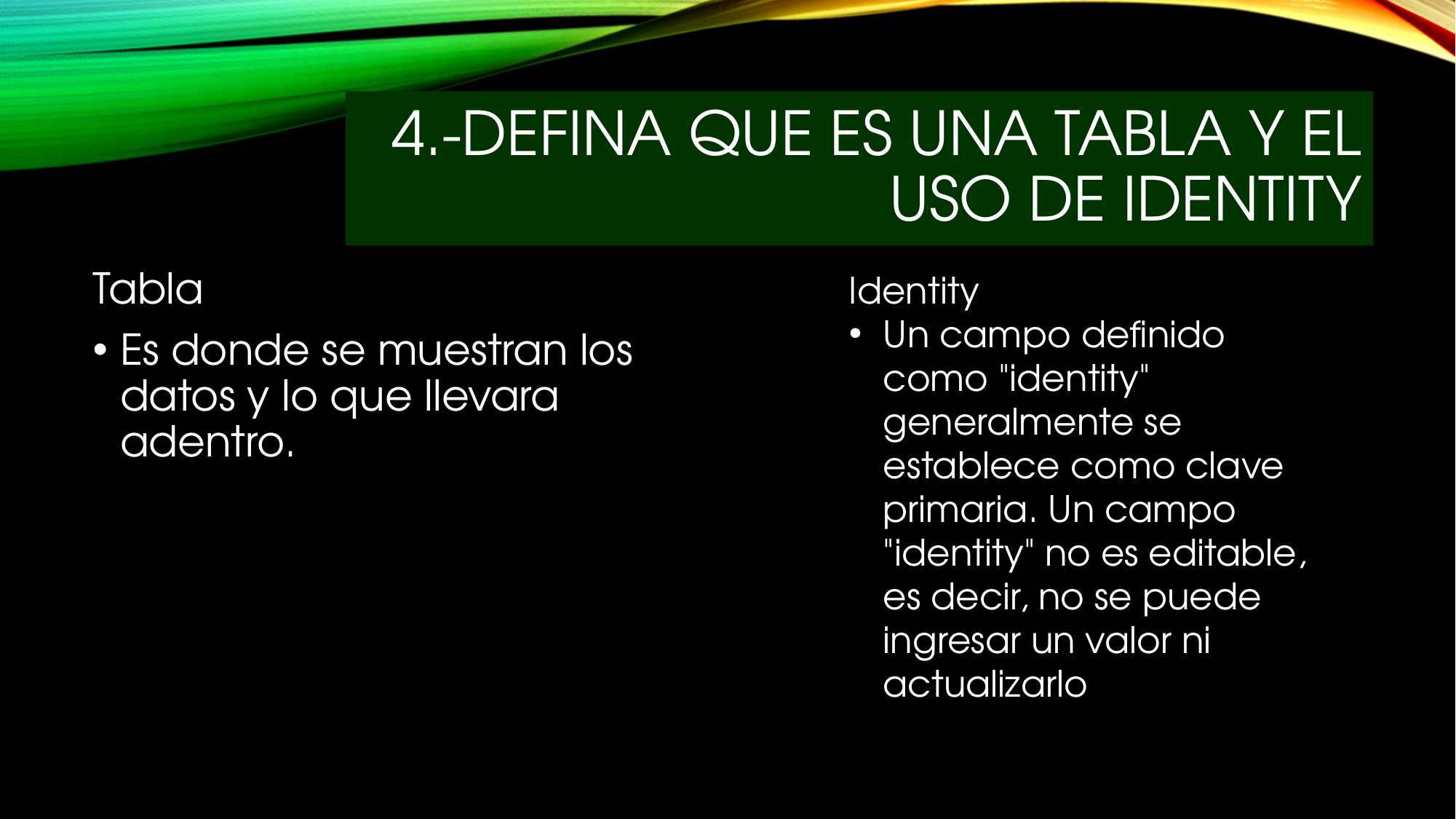

# 4.-Defina que es una TABLA y el uso de IDENTITY
Tabla
Es donde se muestran los datos y lo que llevara adentro.
Identity
Un campo definido como "identity" generalmente se establece como clave primaria. Un campo "identity" no es editable, es decir, no se puede ingresar un valor ni actualizarlo